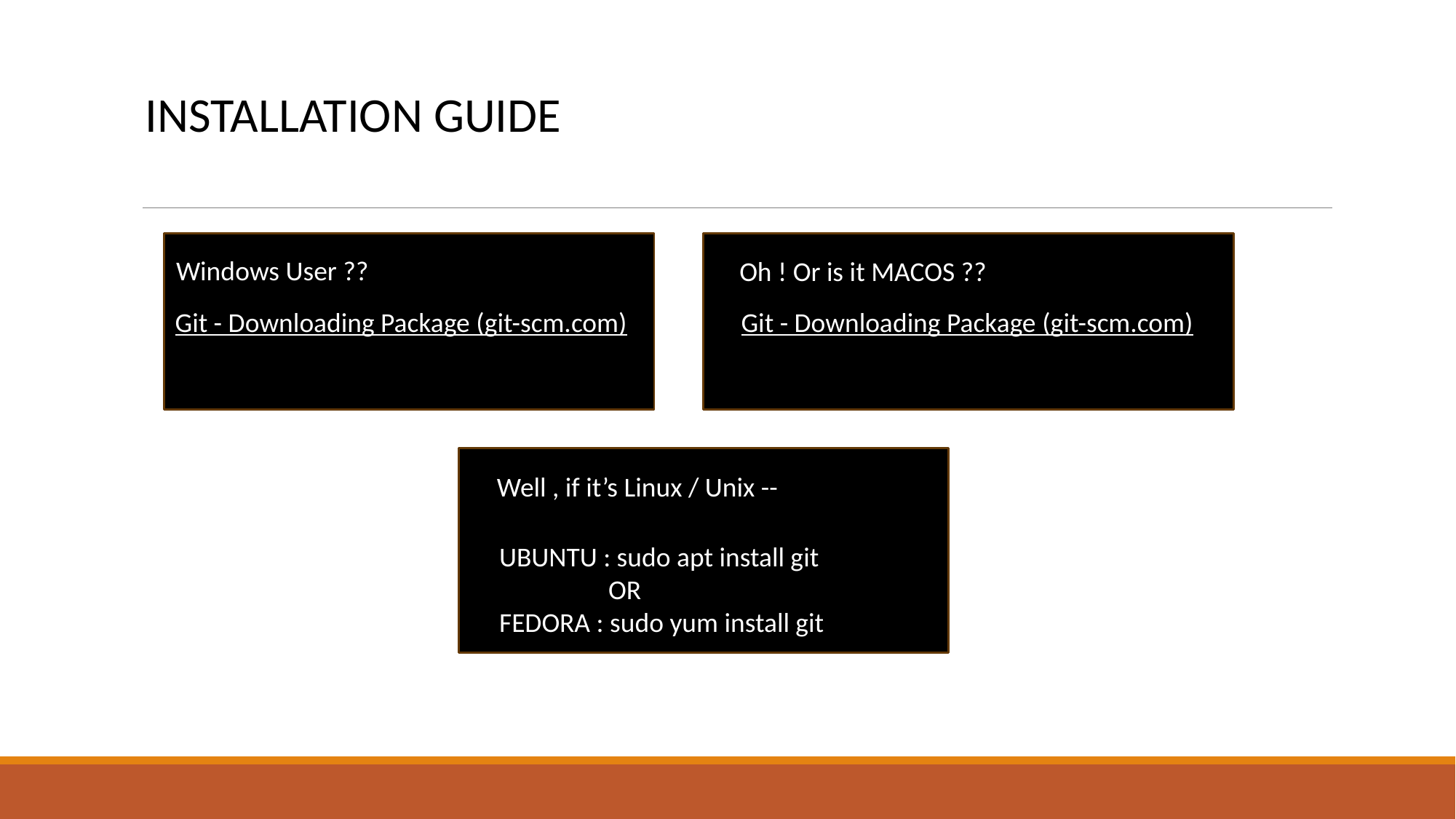

INSTALLATION GUIDE
Git - Downloading Package (git-scm.com)

Windows User ??
Oh ! Or is it MACOS ??
Git - Downloading Package (git-scm.com)

Well , if it’s Linux / Unix --
UBUNTU : sudo apt install git
	OR
FEDORA : sudo yum install git